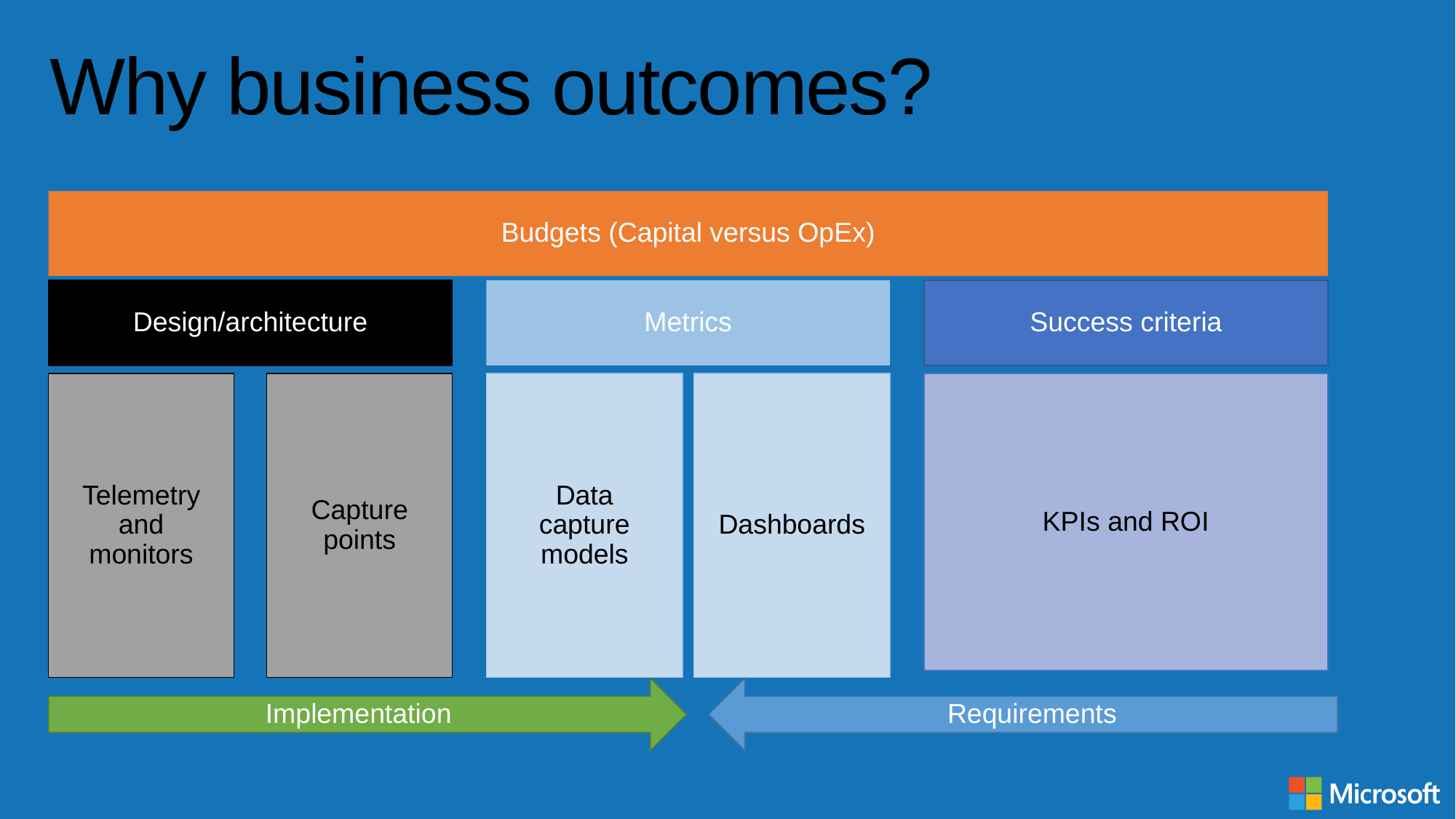

# Why business outcomes?
Budgets (Capital versus OpEx)
Design/architecture
Metrics
Success criteria
Telemetry and
monitors
Capture points
Data capture models
Dashboards
KPIs and ROI
Implementation
Requirements